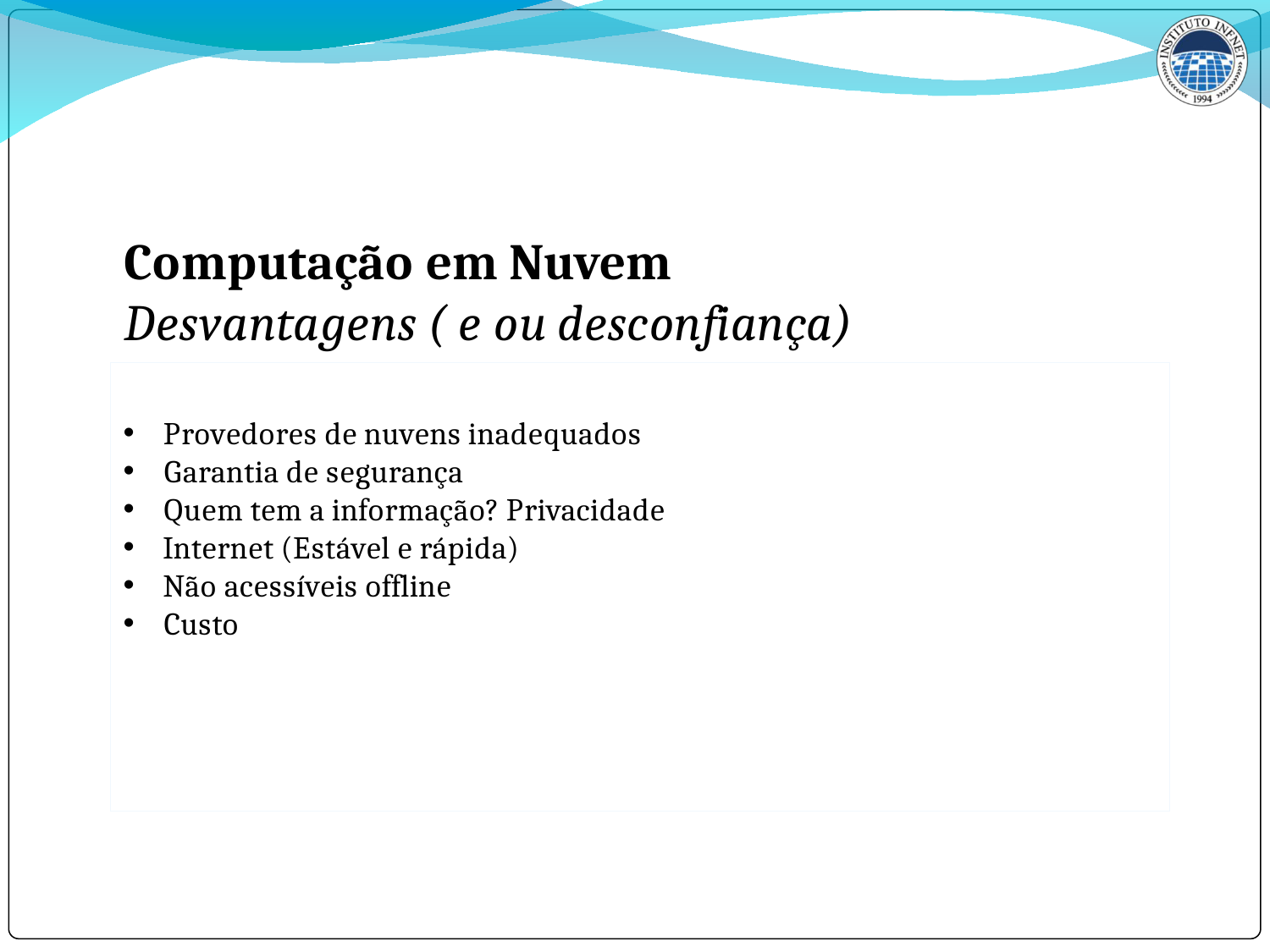

Computação em Nuvem
Desvantagens ( e ou desconfiança)

Provedores de nuvens inadequados
Garantia de segurança
Quem tem a informação? Privacidade
Internet (Estável e rápida)
Não acessíveis offline
Custo